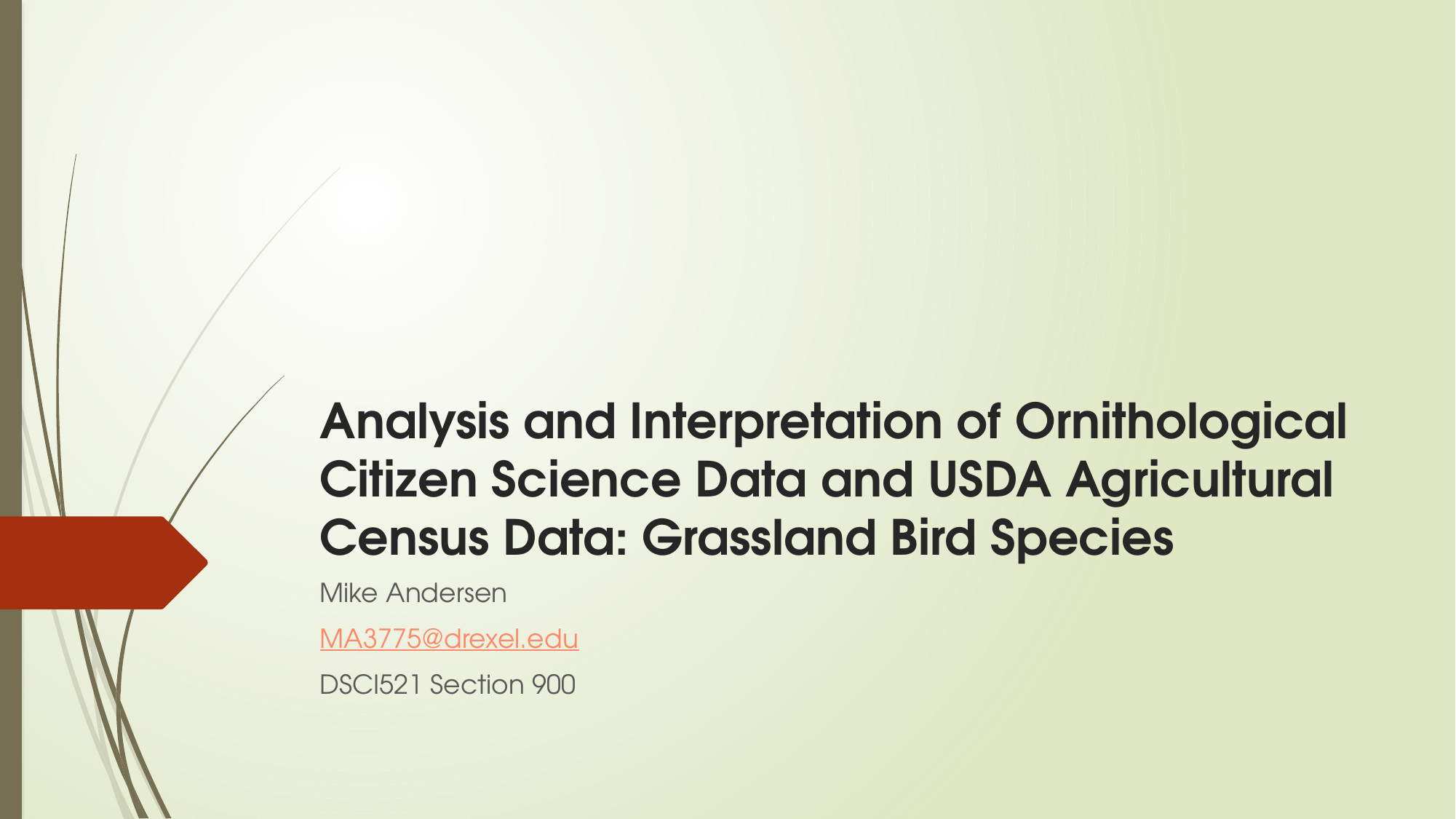

# Analysis and Interpretation of Ornithological Citizen Science Data and USDA Agricultural Census Data: Grassland Bird Species
Mike Andersen
MA3775@drexel.edu
DSCI521 Section 900